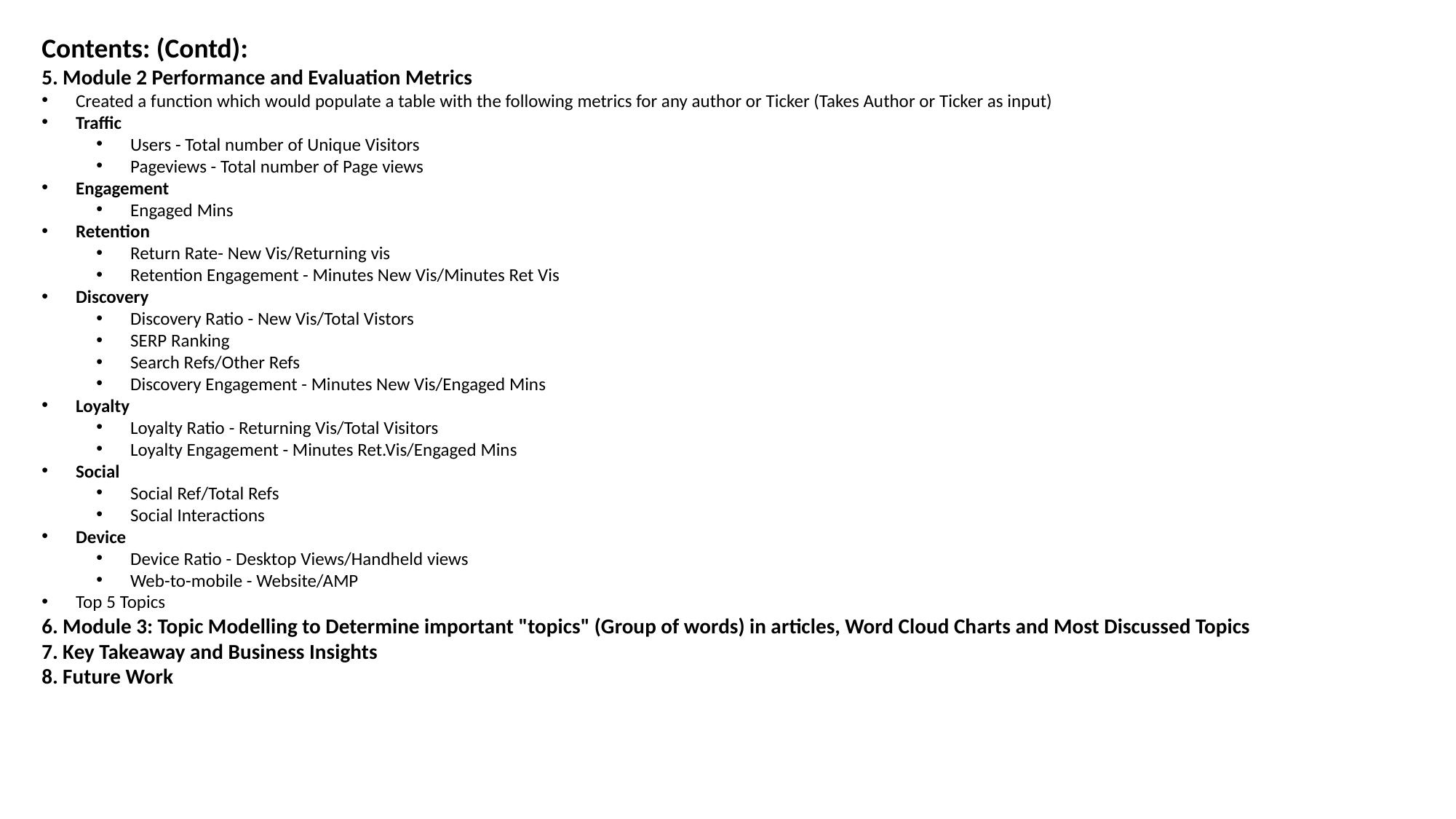

Contents: (Contd):
5. Module 2 Performance and Evaluation Metrics
Created a function which would populate a table with the following metrics for any author or Ticker (Takes Author or Ticker as input)
Traffic
Users - Total number of Unique Visitors
Pageviews - Total number of Page views
Engagement
Engaged Mins
Retention
Return Rate- New Vis/Returning vis
Retention Engagement - Minutes New Vis/Minutes Ret Vis
Discovery
Discovery Ratio - New Vis/Total Vistors
SERP Ranking
Search Refs/Other Refs
Discovery Engagement - Minutes New Vis/Engaged Mins
Loyalty
Loyalty Ratio - Returning Vis/Total Visitors
Loyalty Engagement - Minutes Ret.Vis/Engaged Mins
Social
Social Ref/Total Refs
Social Interactions
Device
Device Ratio - Desktop Views/Handheld views
Web-to-mobile - Website/AMP
Top 5 Topics
6. Module 3: Topic Modelling to Determine important "topics" (Group of words) in articles, Word Cloud Charts and Most Discussed Topics
7. Key Takeaway and Business Insights
8. Future Work